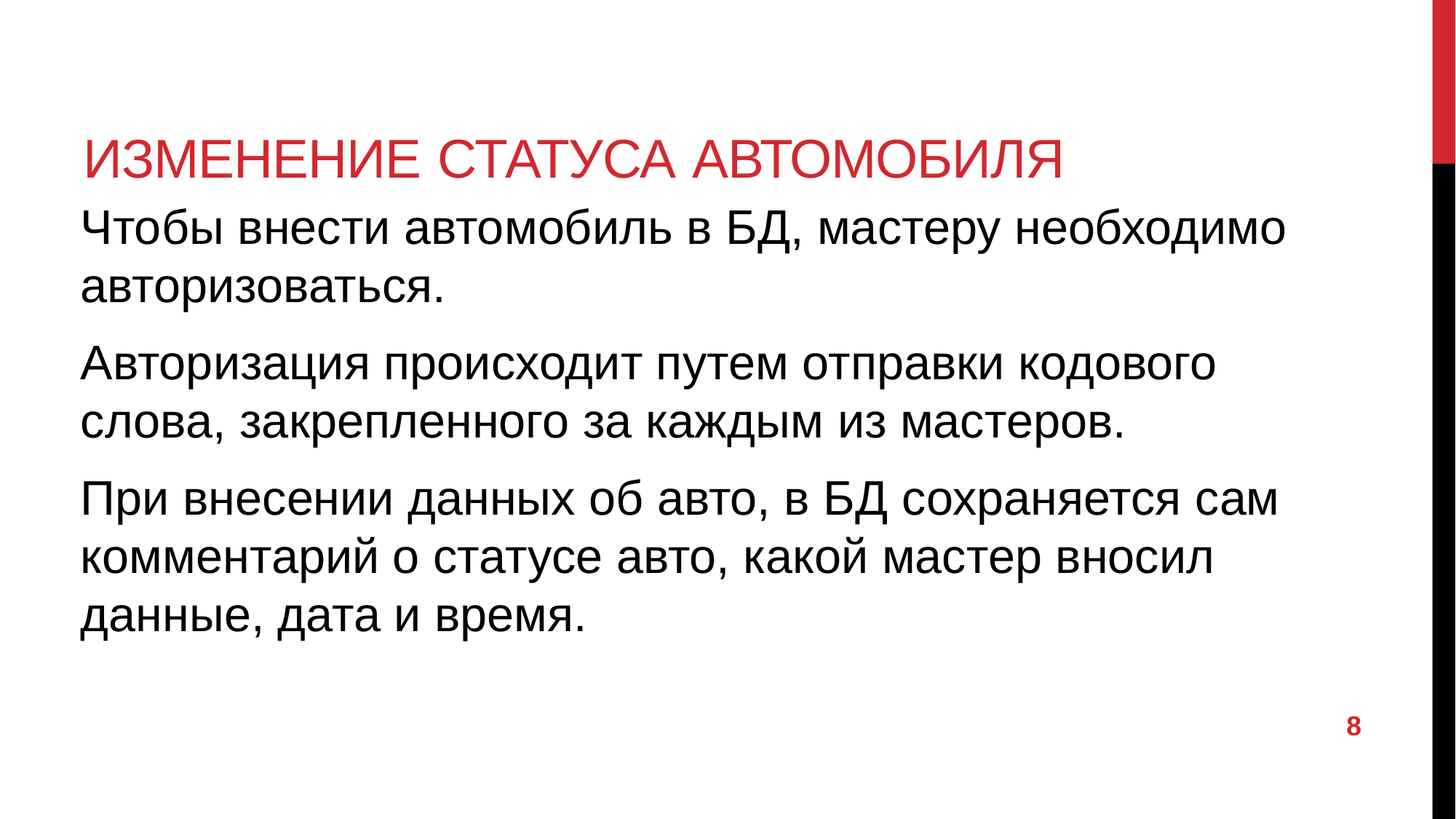

# Изменение статуса автомобиля
Чтобы внести автомобиль в БД, мастеру необходимо авторизоваться.
Авторизация происходит путем отправки кодового слова, закрепленного за каждым из мастеров.
При внесении данных об авто, в БД сохраняется сам комментарий о статусе авто, какой мастер вносил данные, дата и время.
8